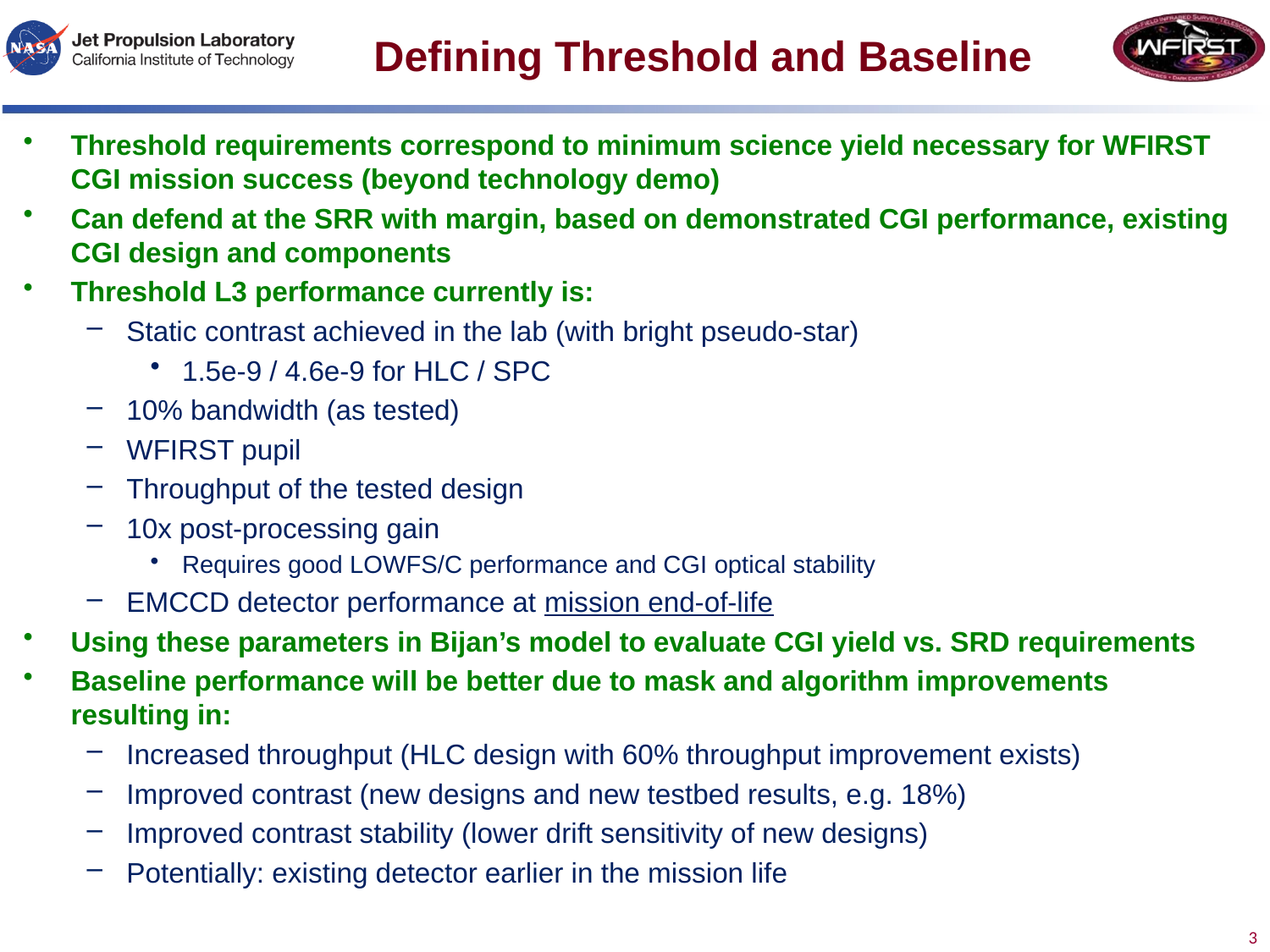

# Defining Threshold and Baseline
Threshold requirements correspond to minimum science yield necessary for WFIRST CGI mission success (beyond technology demo)
Can defend at the SRR with margin, based on demonstrated CGI performance, existing CGI design and components
Threshold L3 performance currently is:
Static contrast achieved in the lab (with bright pseudo-star)
1.5e-9 / 4.6e-9 for HLC / SPC
10% bandwidth (as tested)
WFIRST pupil
Throughput of the tested design
10x post-processing gain
Requires good LOWFS/C performance and CGI optical stability
EMCCD detector performance at mission end-of-life
Using these parameters in Bijan’s model to evaluate CGI yield vs. SRD requirements
Baseline performance will be better due to mask and algorithm improvements resulting in:
Increased throughput (HLC design with 60% throughput improvement exists)
Improved contrast (new designs and new testbed results, e.g. 18%)
Improved contrast stability (lower drift sensitivity of new designs)
Potentially: existing detector earlier in the mission life

  3